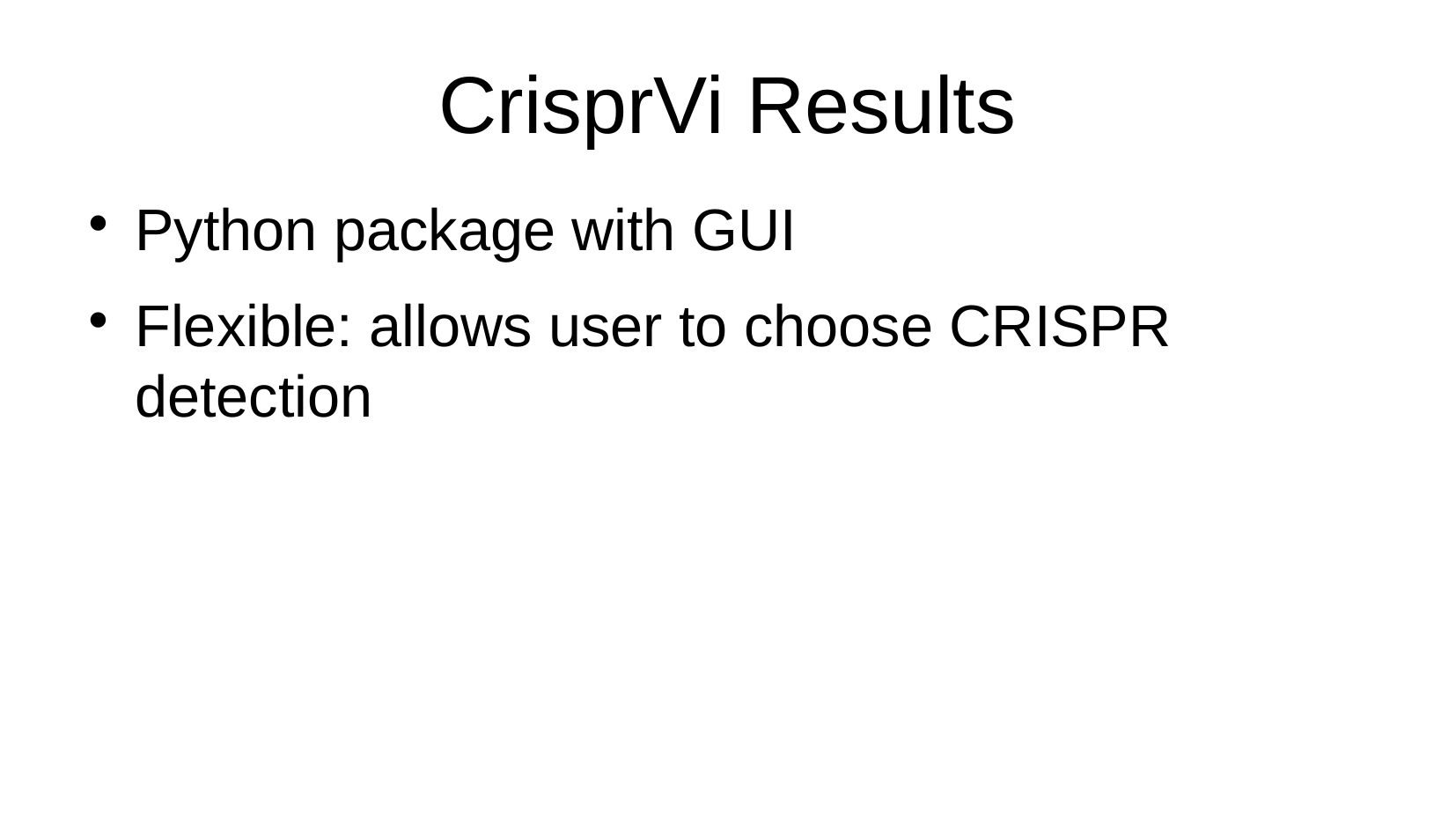

# CrisprVi Results
Python package with GUI
Flexible: allows user to choose CRISPR detection